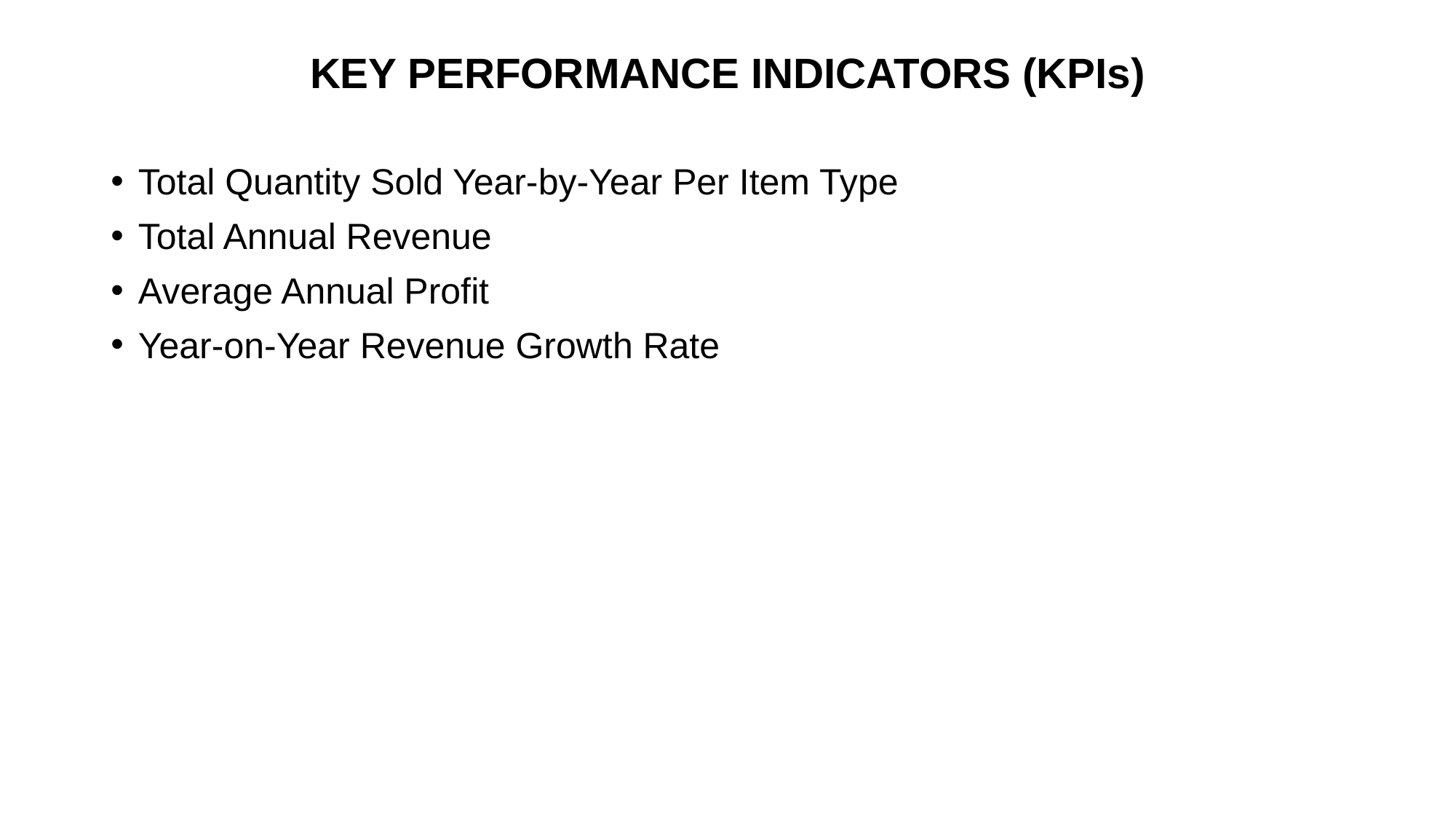

# KEY PERFORMANCE INDICATORS (KPIs)

Total Quantity Sold Year-by-Year Per Item Type
Total Annual Revenue
Average Annual Profit
Year-on-Year Revenue Growth Rate